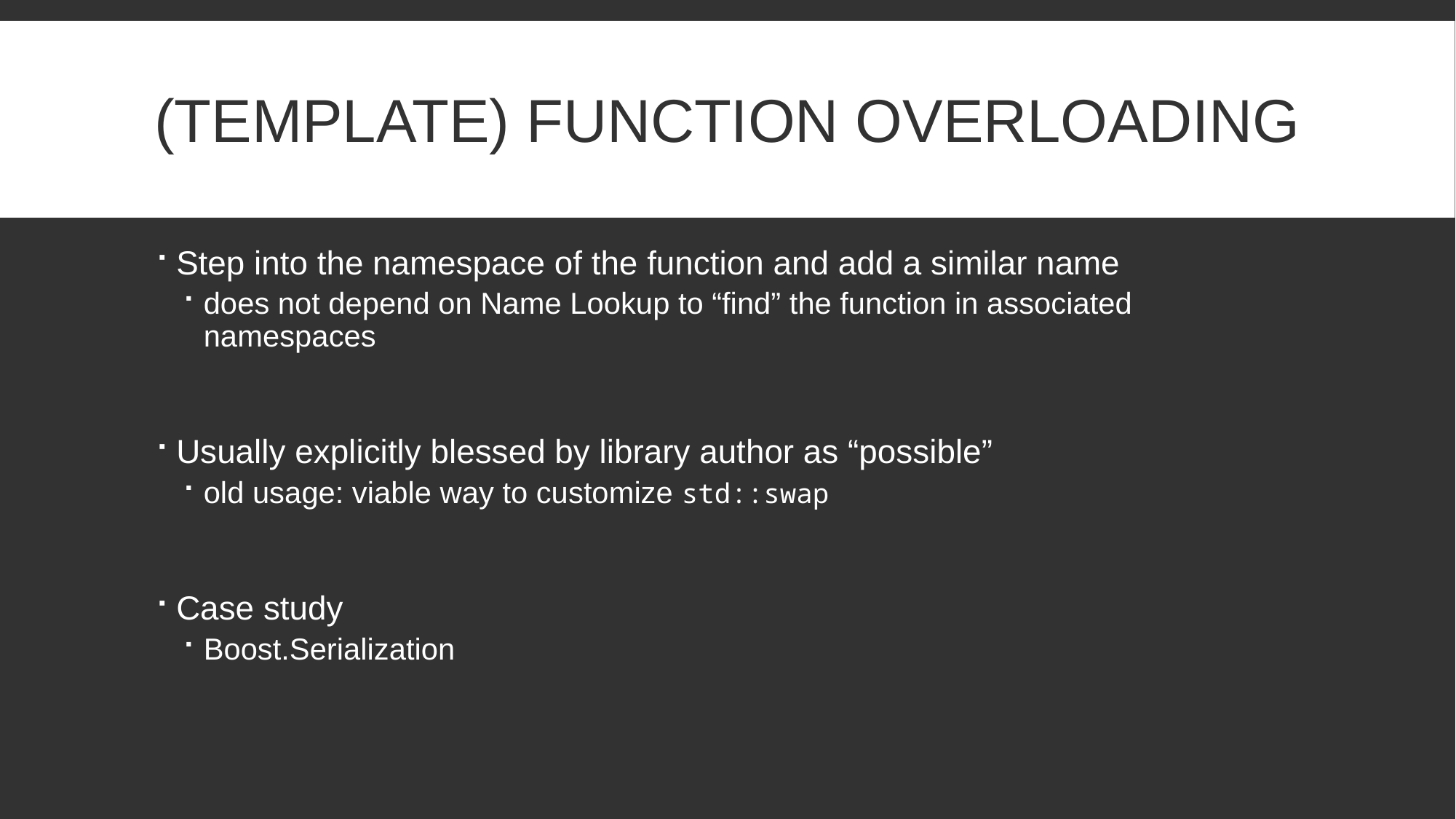

# (Template) Function Overloading
Step into the namespace of the function and add a similar name
does not depend on Name Lookup to “find” the function in associated namespaces

Usually explicitly blessed by library author as “possible”
old usage: viable way to customize std::swap

Case study
Boost.Serialization